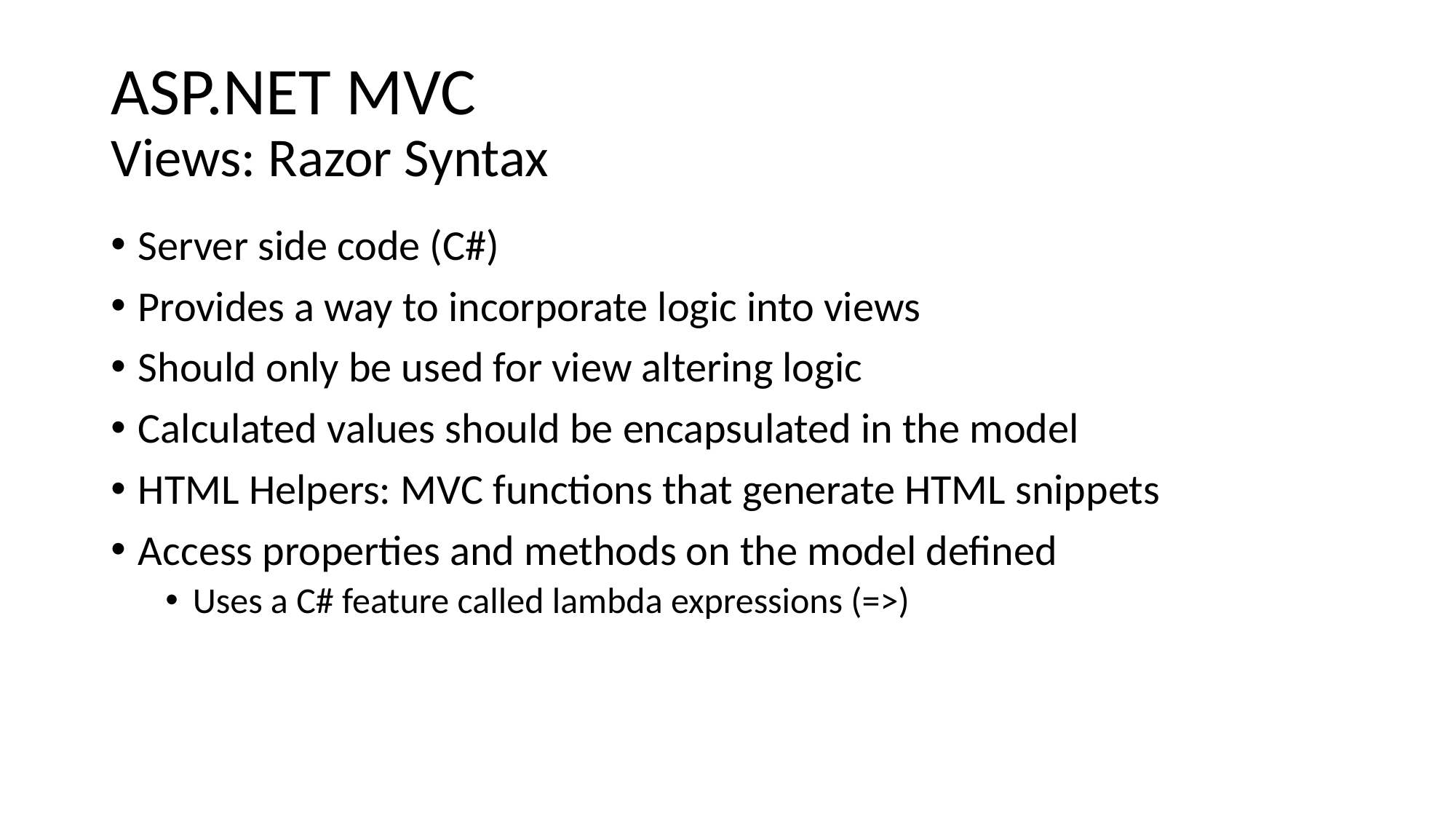

# ASP.NET MVC Views: Razor Syntax
Server side code (C#)
Provides a way to incorporate logic into views
Should only be used for view altering logic
Calculated values should be encapsulated in the model
HTML Helpers: MVC functions that generate HTML snippets
Access properties and methods on the model defined
Uses a C# feature called lambda expressions (=>)